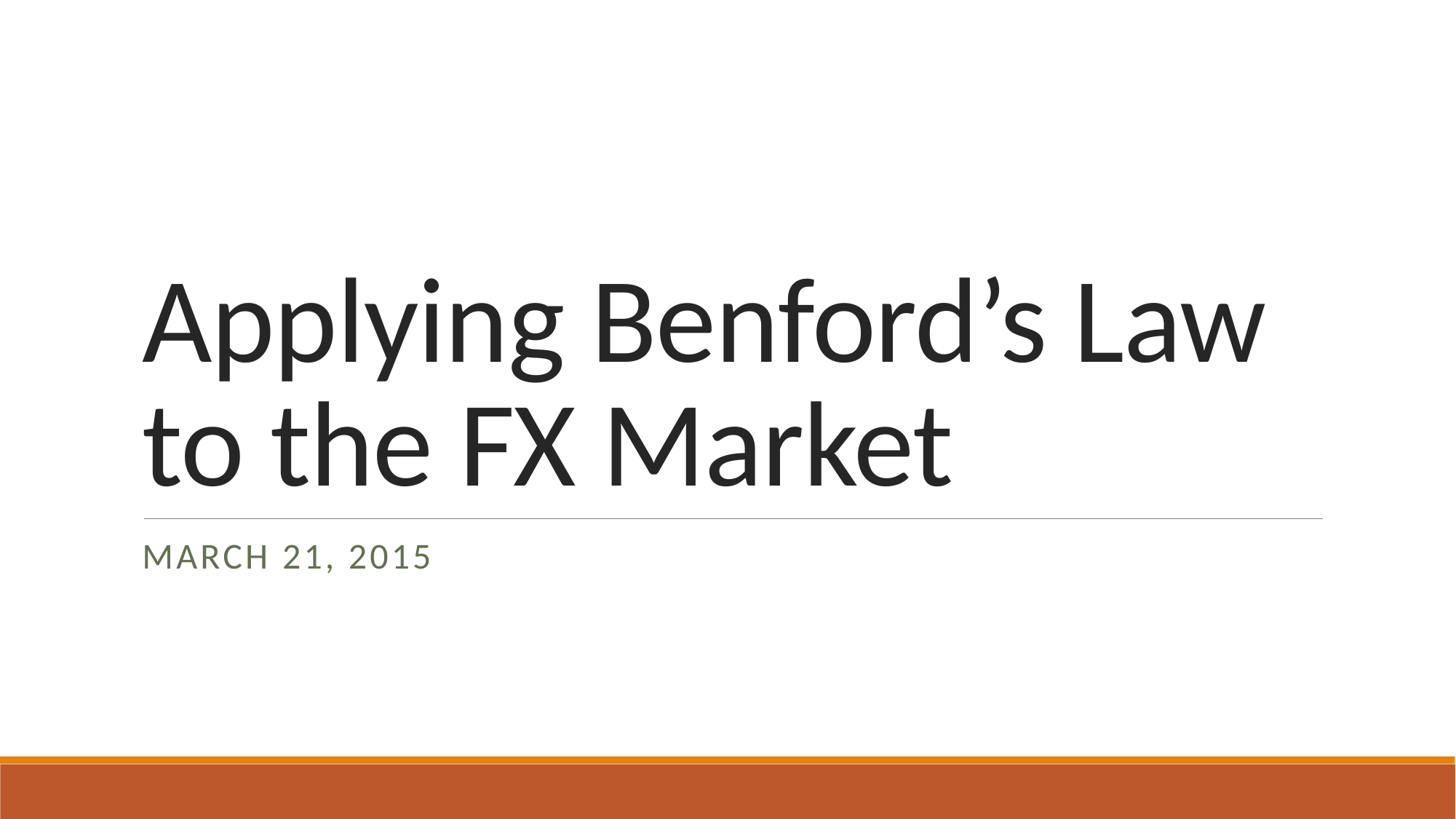

# Applying Benford’s Law to the FX Market
March 21, 2015